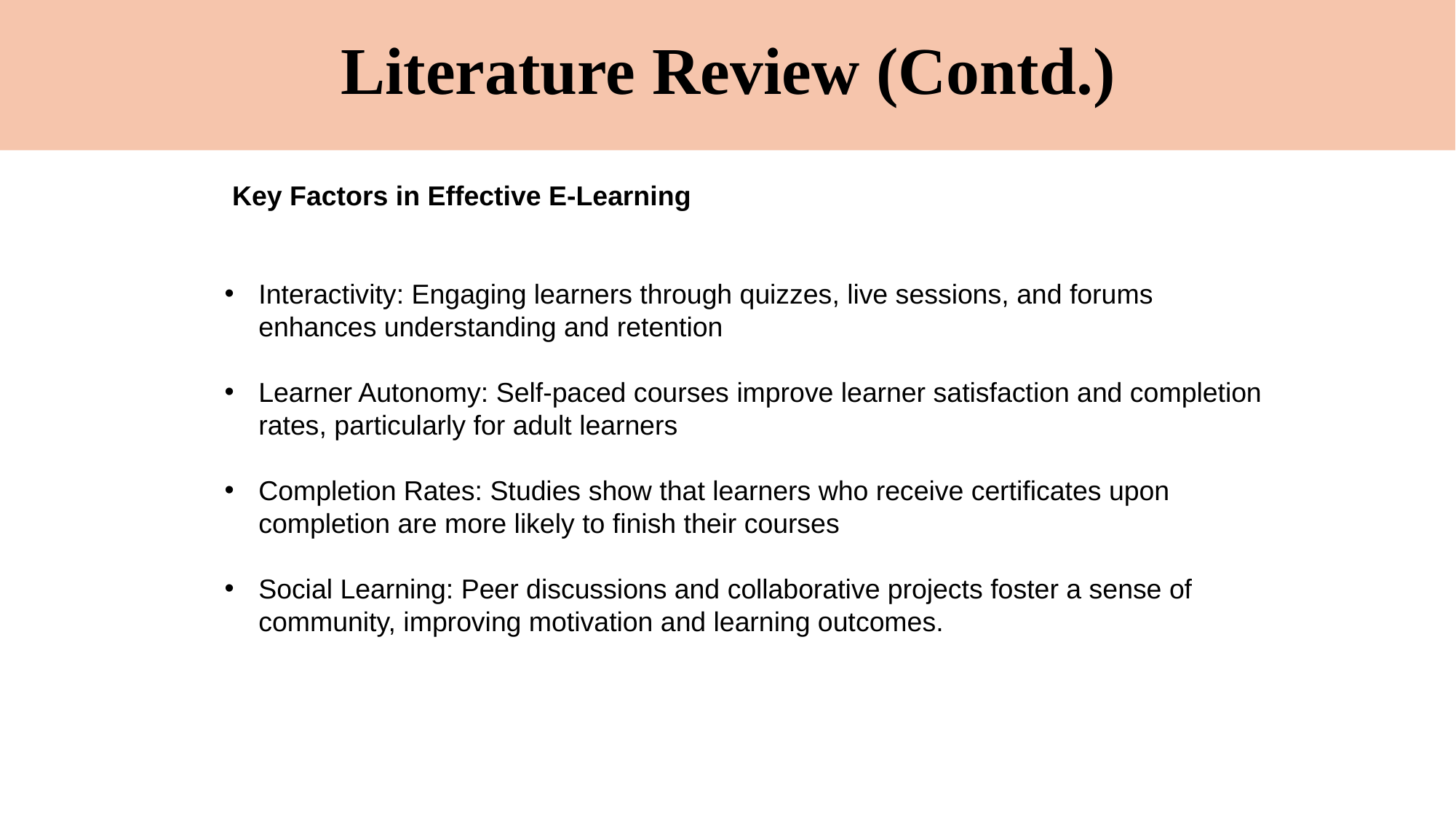

# Literature Review (Contd.)
 Key Factors in Effective E-Learning

Interactivity: Engaging learners through quizzes, live sessions, and forums enhances understanding and retention

Learner Autonomy: Self-paced courses improve learner satisfaction and completion rates, particularly for adult learners

Completion Rates: Studies show that learners who receive certificates upon completion are more likely to finish their courses

Social Learning: Peer discussions and collaborative projects foster a sense of community, improving motivation and learning outcomes.